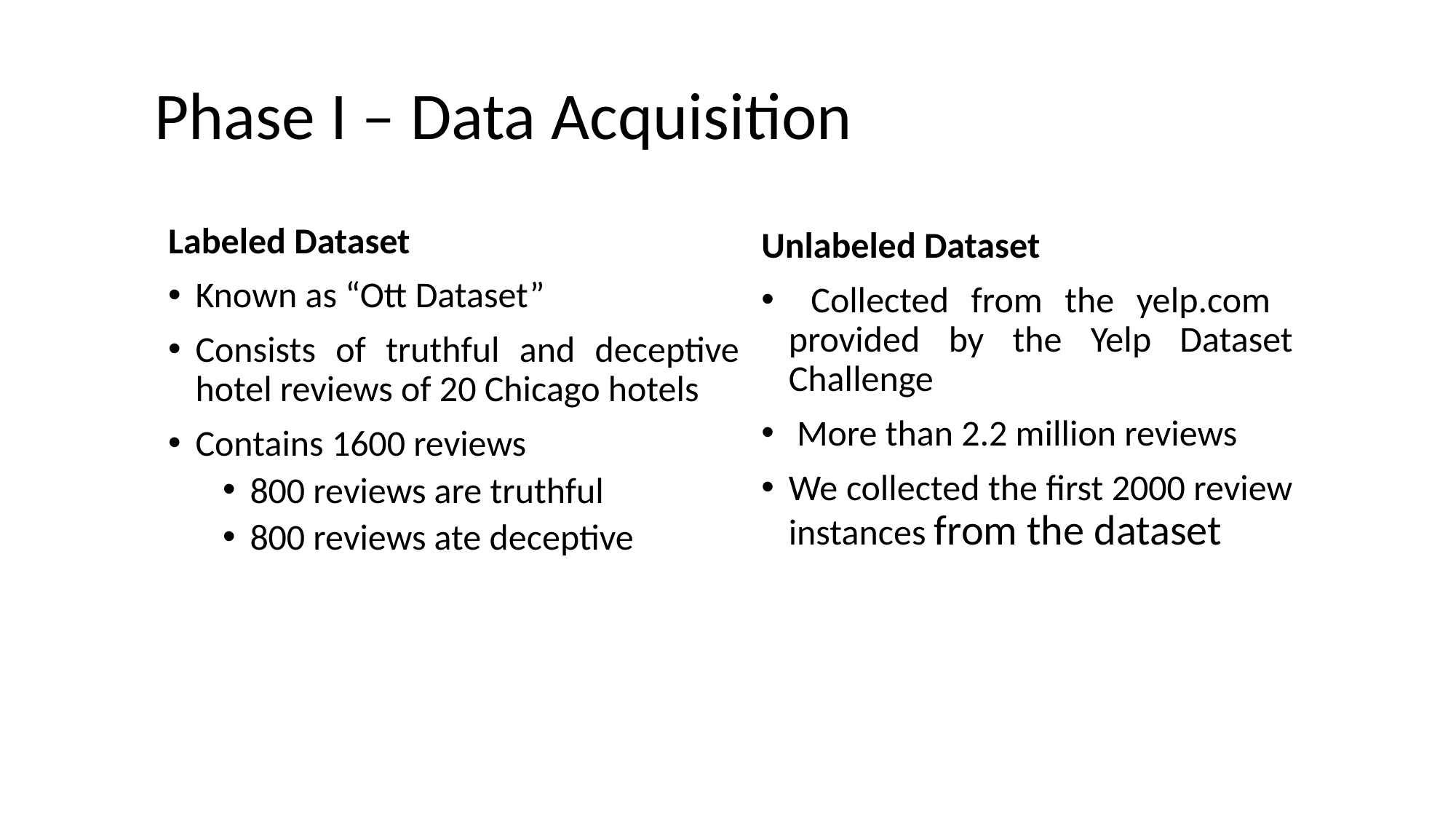

# Phase I – Data Acquisition
Labeled Dataset
Known as “Ott Dataset”
Consists of truthful and deceptive hotel reviews of 20 Chicago hotels
Contains 1600 reviews
800 reviews are truthful
800 reviews ate deceptive
Unlabeled Dataset
 Collected from the yelp.com  provided by the Yelp Dataset Challenge
 More than 2.2 million reviews
We collected the first 2000 review instances from the dataset